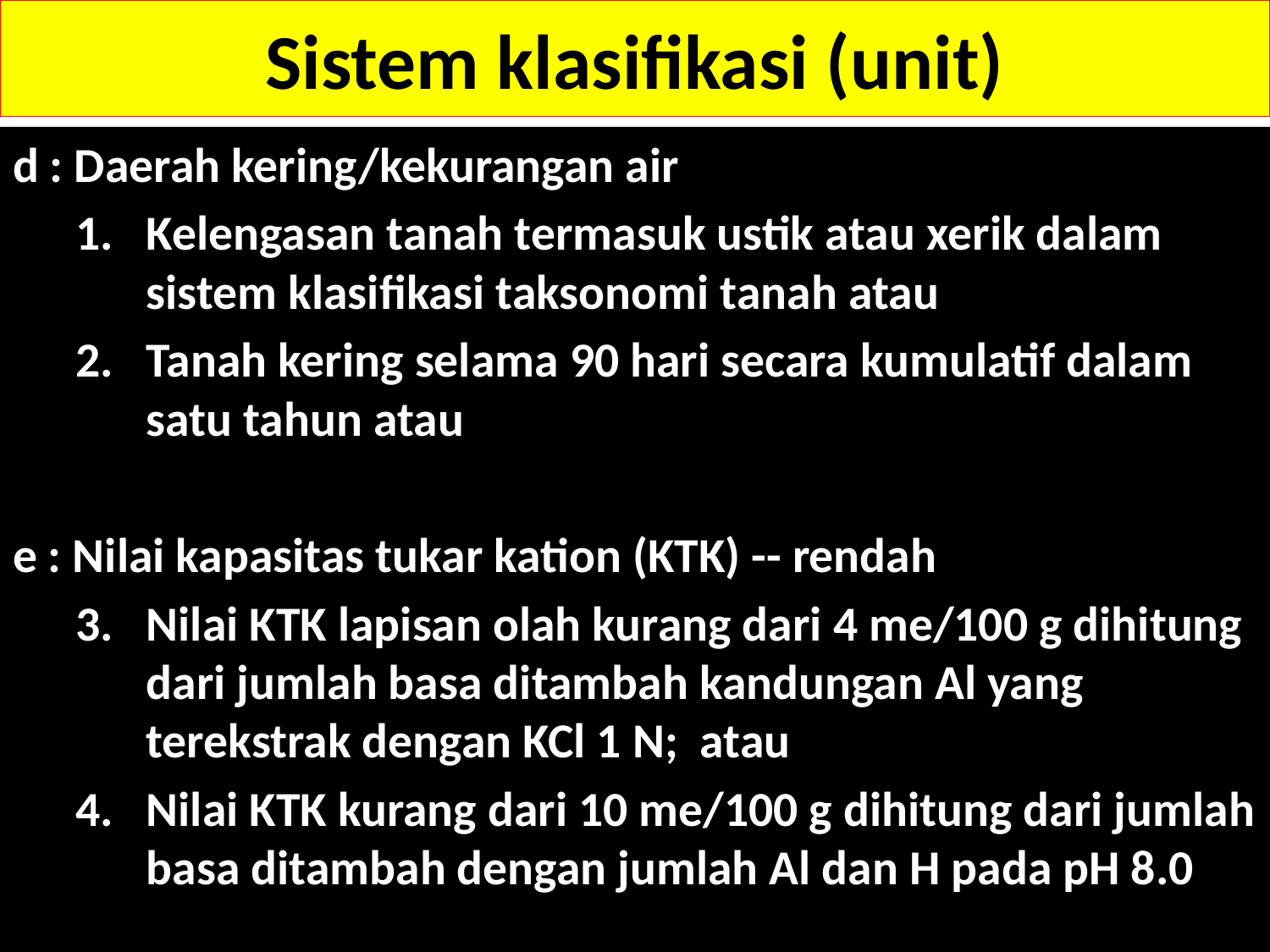

# Sistem klasifikasi (unit)
d : Daerah kering/kekurangan air
Kelengasan tanah termasuk ustik atau xerik dalam sistem klasifikasi taksonomi tanah atau
Tanah kering selama 90 hari secara kumulatif dalam satu tahun atau

e : Nilai kapasitas tukar kation (KTK) -- rendah
Nilai KTK lapisan olah kurang dari 4 me/100 g dihitung dari jumlah basa ditambah kandungan Al yang terekstrak dengan KCl 1 N;  atau
Nilai KTK kurang dari 10 me/100 g dihitung dari jumlah basa ditambah dengan jumlah Al dan H pada pH 8.0